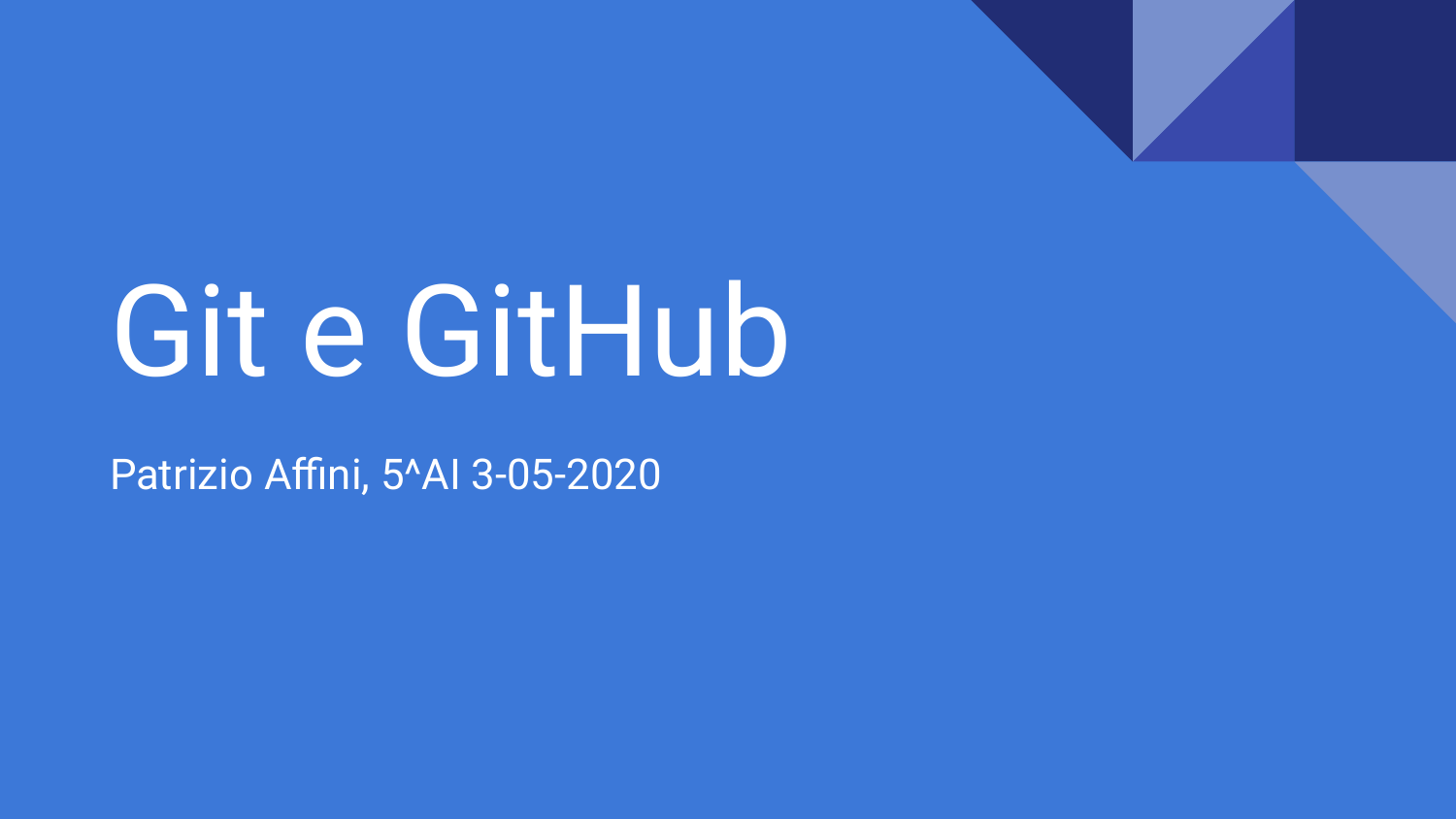

# Git e GitHub
Patrizio Affini, 5^AI 3-05-2020